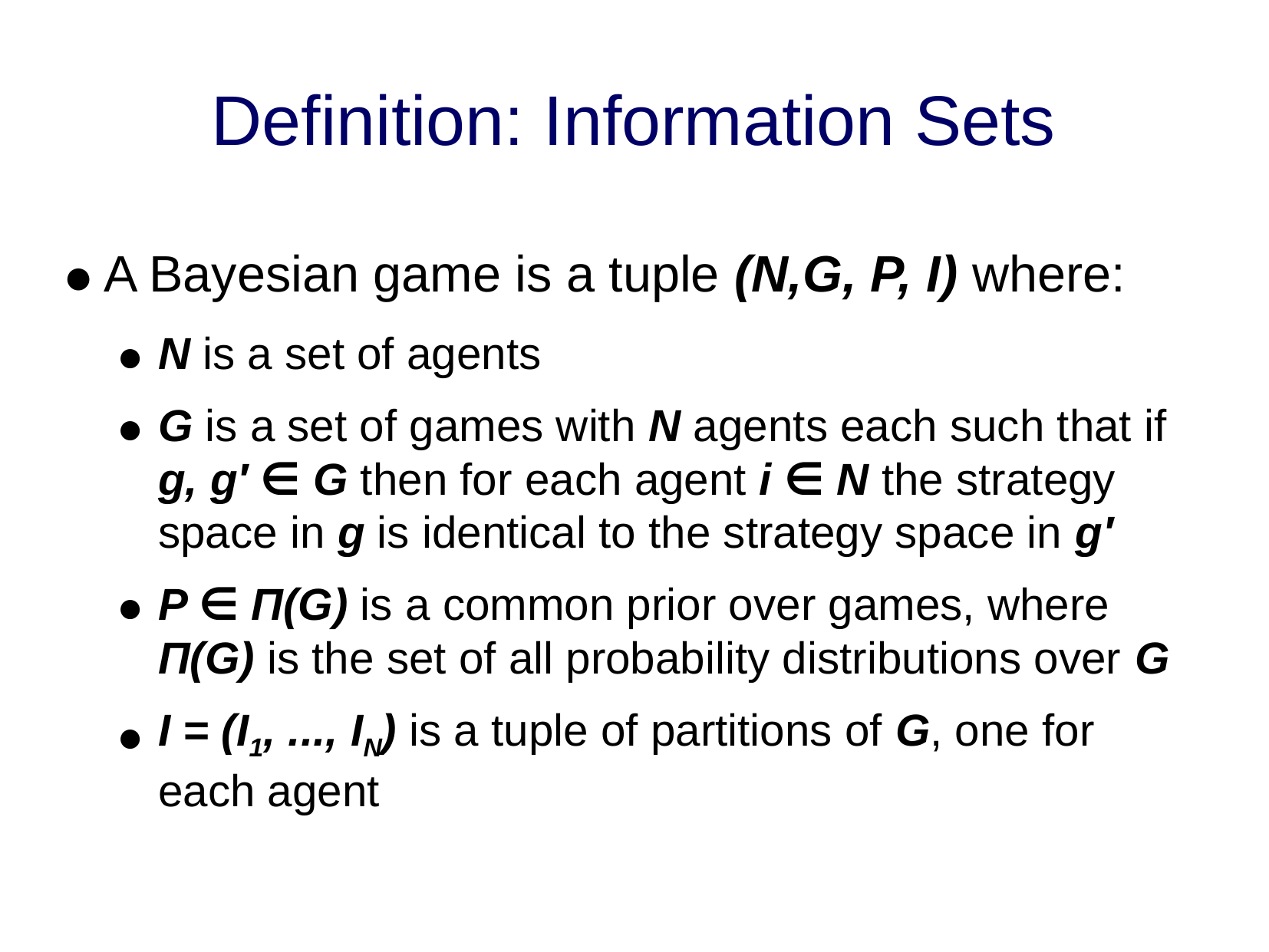

Definition: Information Sets
A Bayesian game is a tuple (N,G, P, I) where:
N is a set of agents
G is a set of games with N agents each such that if g, g′ ∈ G then for each agent i ∈ N the strategy space in g is identical to the strategy space in g′
P ∈ Π(G) is a common prior over games, where Π(G) is the set of all probability distributions over G
I = (I1, ..., IN) is a tuple of partitions of G, one for each agent